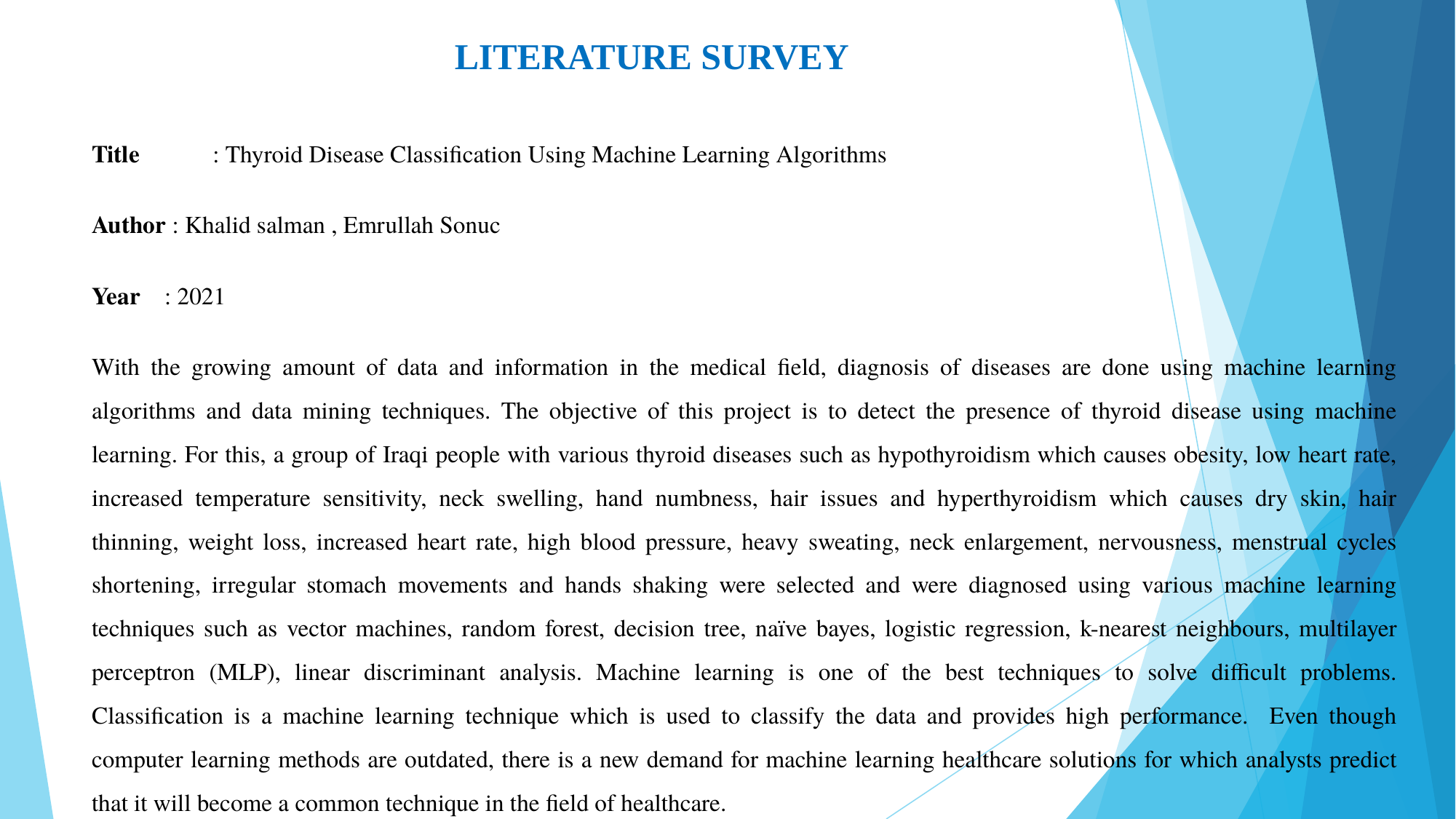

# LITERATURE SURVEY
Title	  : Thyroid Disease Classification Using Machine Learning Algorithms
Author : Khalid salman , Emrullah Sonuc
Year    : 2021
With the growing amount of data and information in the medical field, diagnosis of diseases are done using machine learning algorithms and data mining techniques. The objective of this project is to detect the presence of thyroid disease using machine learning. For this, a group of Iraqi people with various thyroid diseases such as hypothyroidism which causes obesity, low heart rate, increased temperature sensitivity, neck swelling, hand numbness, hair issues and hyperthyroidism which causes dry skin, hair thinning, weight loss, increased heart rate, high blood pressure, heavy sweating, neck enlargement, nervousness, menstrual cycles shortening, irregular stomach movements and hands shaking were selected and were diagnosed using various machine learning techniques such as vector machines, random forest, decision tree, naïve bayes, logistic regression, k-nearest neighbours, multilayer perceptron (MLP), linear discriminant analysis. Machine learning is one of the best techniques to solve difficult problems. Classification is a machine learning technique which is used to classify the data and provides high performance.  Even though computer learning methods are outdated, there is a new demand for machine learning healthcare solutions for which analysts predict that it will become a common technique in the field of healthcare.